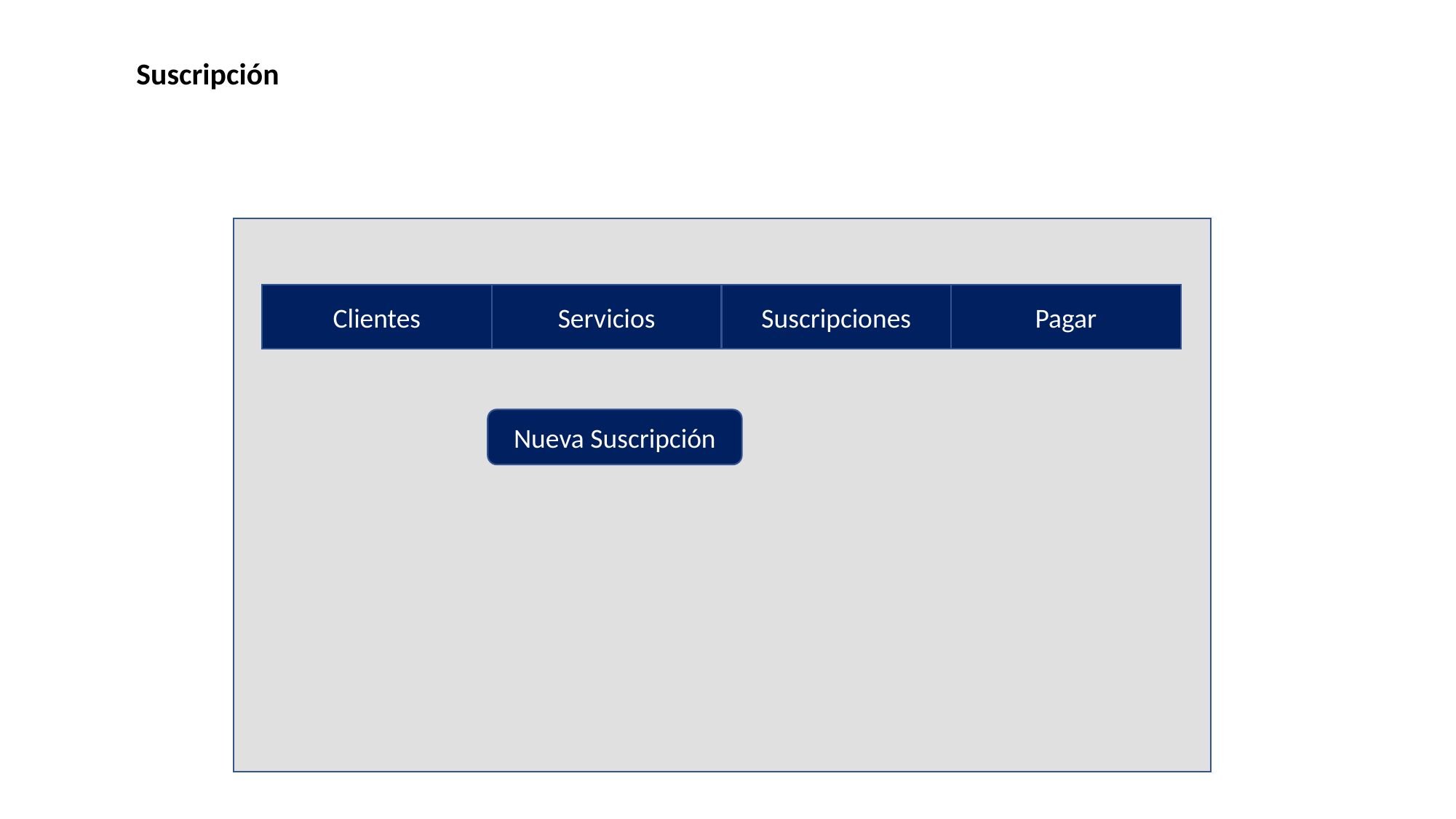

Suscripción

Suscripciones
Clientes
Servicios
Pagar
Nueva Suscripción